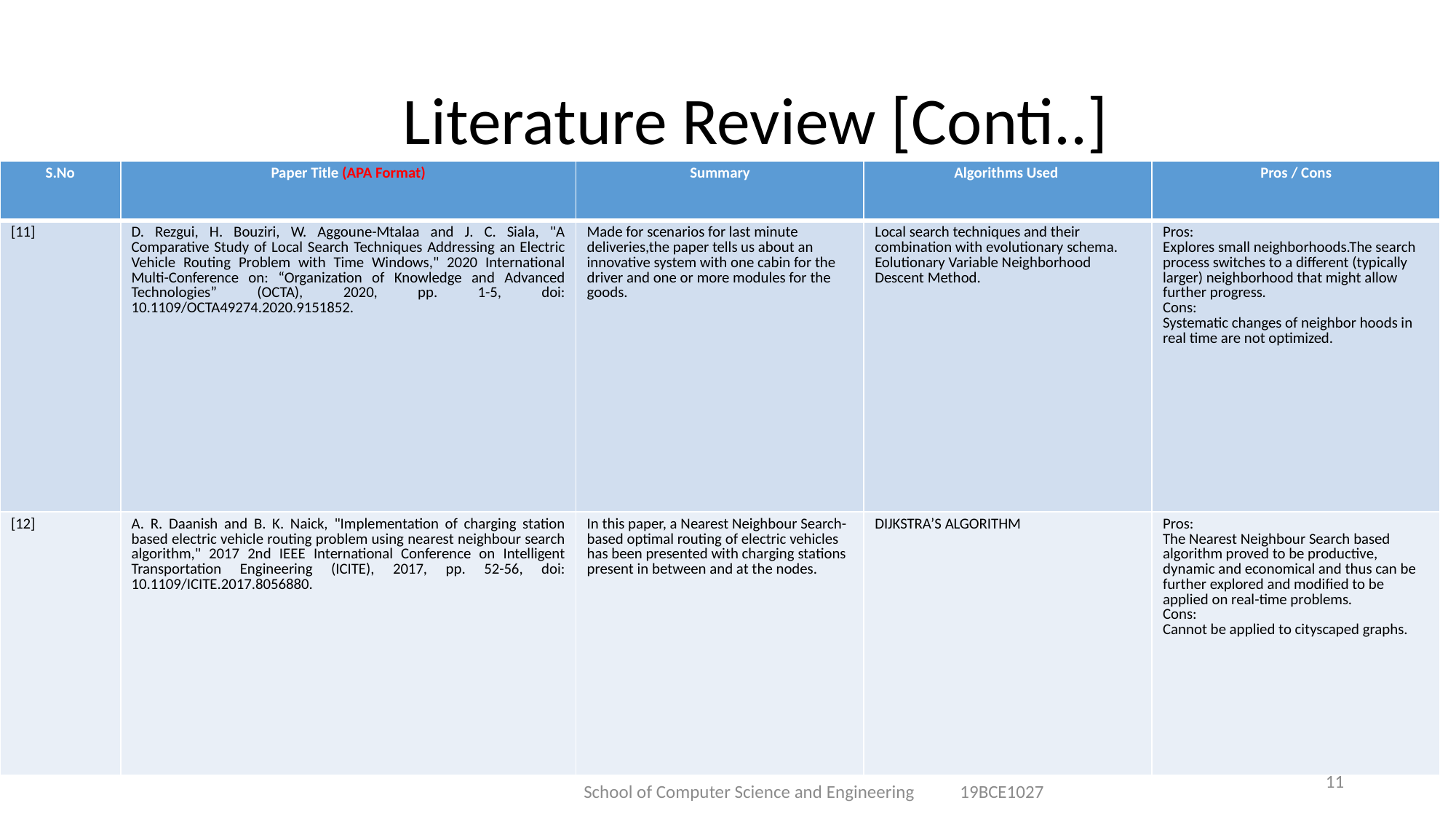

# Literature Review [Conti..]
| S.No | Paper Title (APA Format) | Summary | Algorithms Used | Pros / Cons |
| --- | --- | --- | --- | --- |
| [11] | D. Rezgui, H. Bouziri, W. Aggoune-Mtalaa and J. C. Siala, "A Comparative Study of Local Search Techniques Addressing an Electric Vehicle Routing Problem with Time Windows," 2020 International Multi-Conference on: “Organization of Knowledge and Advanced Technologies” (OCTA), 2020, pp. 1-5, doi: 10.1109/OCTA49274.2020.9151852. | Made for scenarios for last minute deliveries,the paper tells us about an innovative system with one cabin for the driver and one or more modules for the goods. | Local search techniques and their combination with evolutionary schema. Eolutionary Variable Neighborhood Descent Method. | Pros: Explores small neighborhoods.The search process switches to a different (typically larger) neighborhood that might allow further progress. Cons: Systematic changes of neighbor hoods in real time are not optimized. |
| [12] | A. R. Daanish and B. K. Naick, "Implementation of charging station based electric vehicle routing problem using nearest neighbour search algorithm," 2017 2nd IEEE International Conference on Intelligent Transportation Engineering (ICITE), 2017, pp. 52-56, doi: 10.1109/ICITE.2017.8056880. | In this paper, a Nearest Neighbour Search-based optimal routing of electric vehicles has been presented with charging stations present in between and at the nodes. | DIJKSTRA’S ALGORITHM | Pros: The Nearest Neighbour Search based algorithm proved to be productive, dynamic and economical and thus can be further explored and modified to be applied on real-time problems. Cons: Cannot be applied to cityscaped graphs. |
11
School of Computer Science and Engineering           19BCE1027